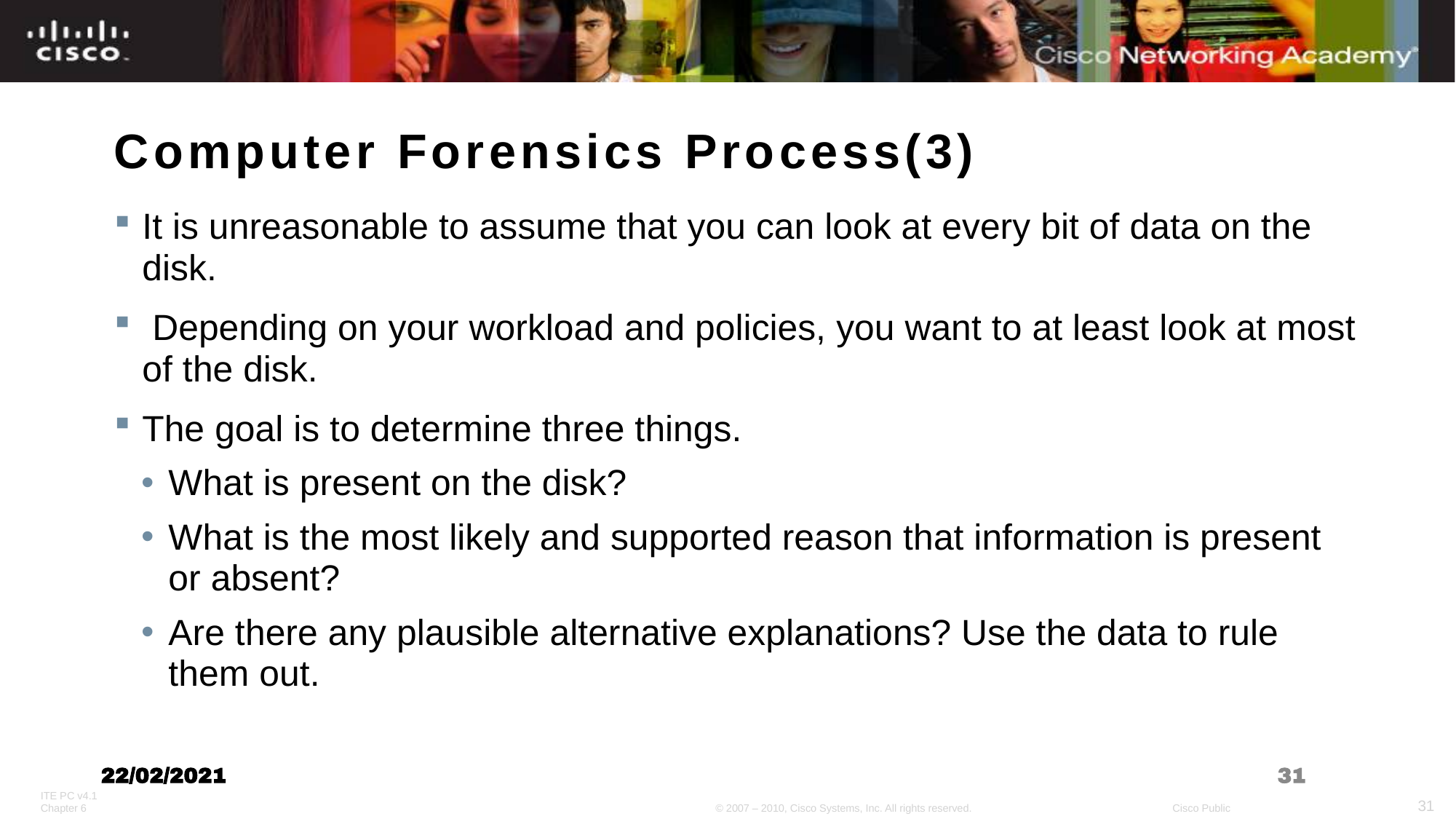

# Computer Forensics Process(3)
It is unreasonable to assume that you can look at every bit of data on the disk.
 Depending on your workload and policies, you want to at least look at most of the disk.
The goal is to determine three things.
What is present on the disk?
What is the most likely and supported reason that information is present or absent?
Are there any plausible alternative explanations? Use the data to rule them out.
22/02/2021
31